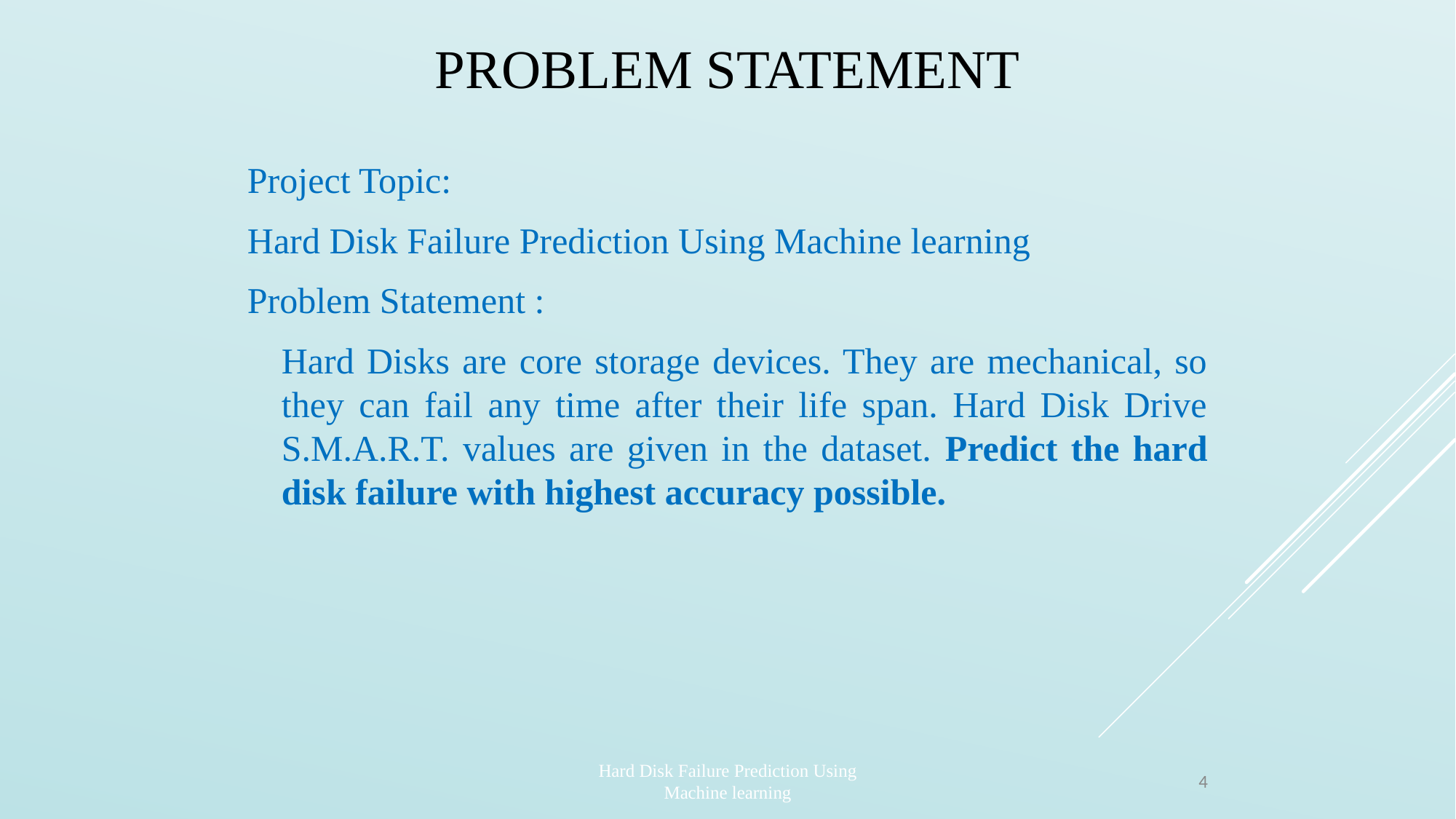

# Problem Statement
Project Topic:
Hard Disk Failure Prediction Using Machine learning
Problem Statement :
	Hard Disks are core storage devices. They are mechanical, so they can fail any time after their life span. Hard Disk Drive S.M.A.R.T. values are given in the dataset. Predict the hard disk failure with highest accuracy possible.
Hard Disk Failure Prediction Using Machine learning
4